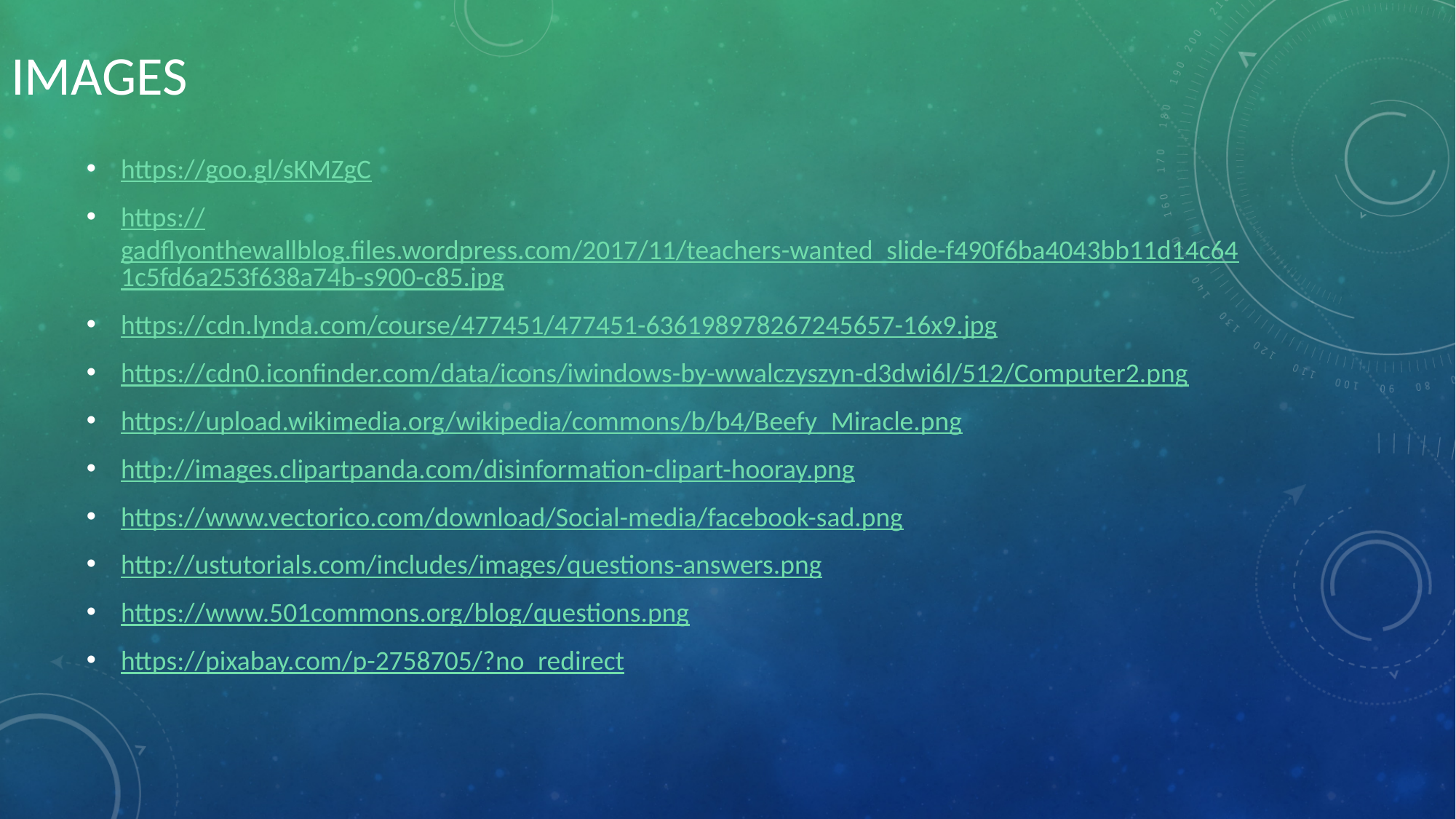

# Images
https://goo.gl/sKMZgC
https://gadflyonthewallblog.files.wordpress.com/2017/11/teachers-wanted_slide-f490f6ba4043bb11d14c641c5fd6a253f638a74b-s900-c85.jpg
https://cdn.lynda.com/course/477451/477451-636198978267245657-16x9.jpg
https://cdn0.iconfinder.com/data/icons/iwindows-by-wwalczyszyn-d3dwi6l/512/Computer2.png
https://upload.wikimedia.org/wikipedia/commons/b/b4/Beefy_Miracle.png
http://images.clipartpanda.com/disinformation-clipart-hooray.png
https://www.vectorico.com/download/Social-media/facebook-sad.png
http://ustutorials.com/includes/images/questions-answers.png
https://www.501commons.org/blog/questions.png
https://pixabay.com/p-2758705/?no_redirect